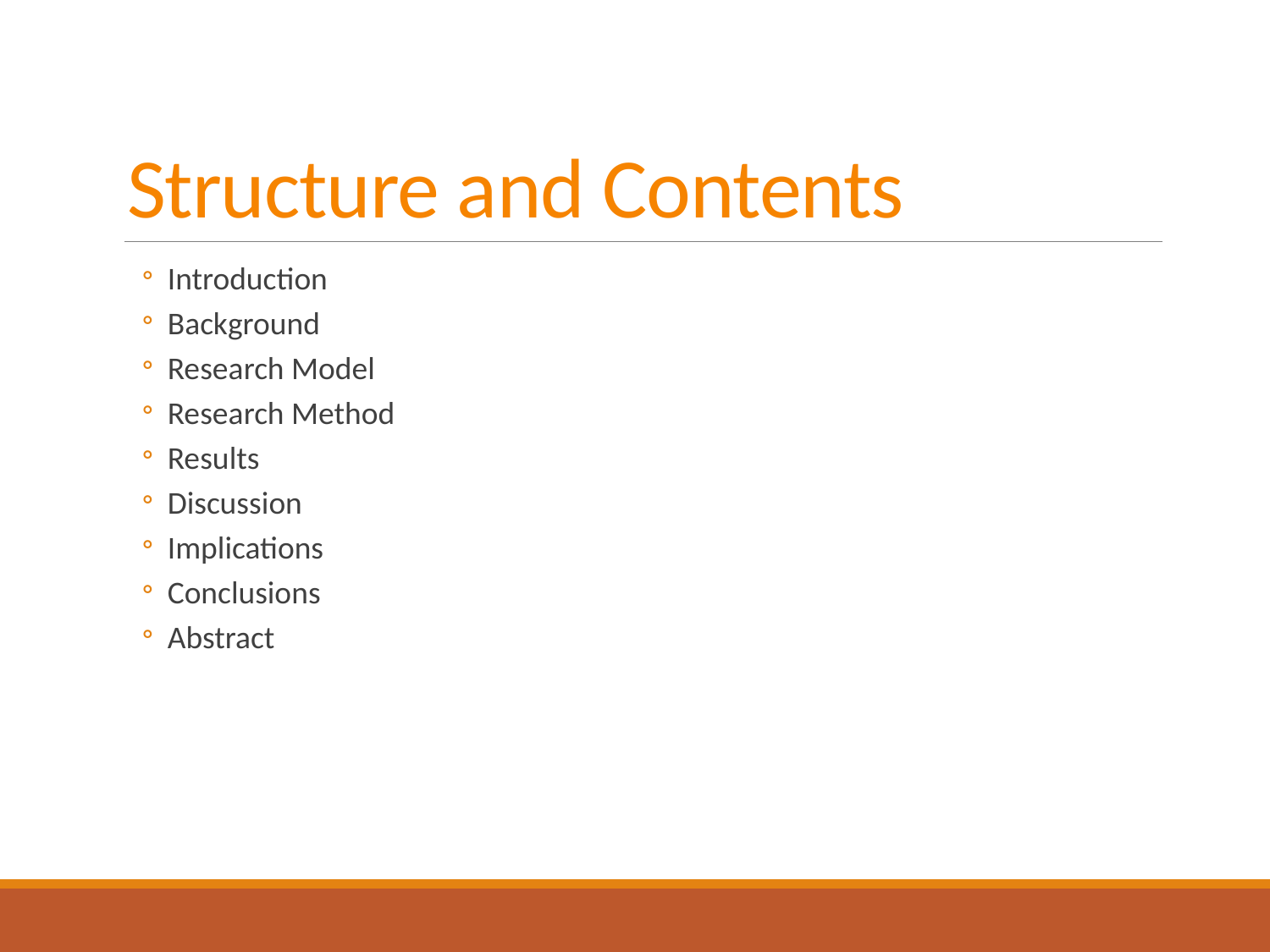

# Structure and Contents
Introduction
Background
Research Model
Research Method
Results
Discussion
Implications
Conclusions
Abstract